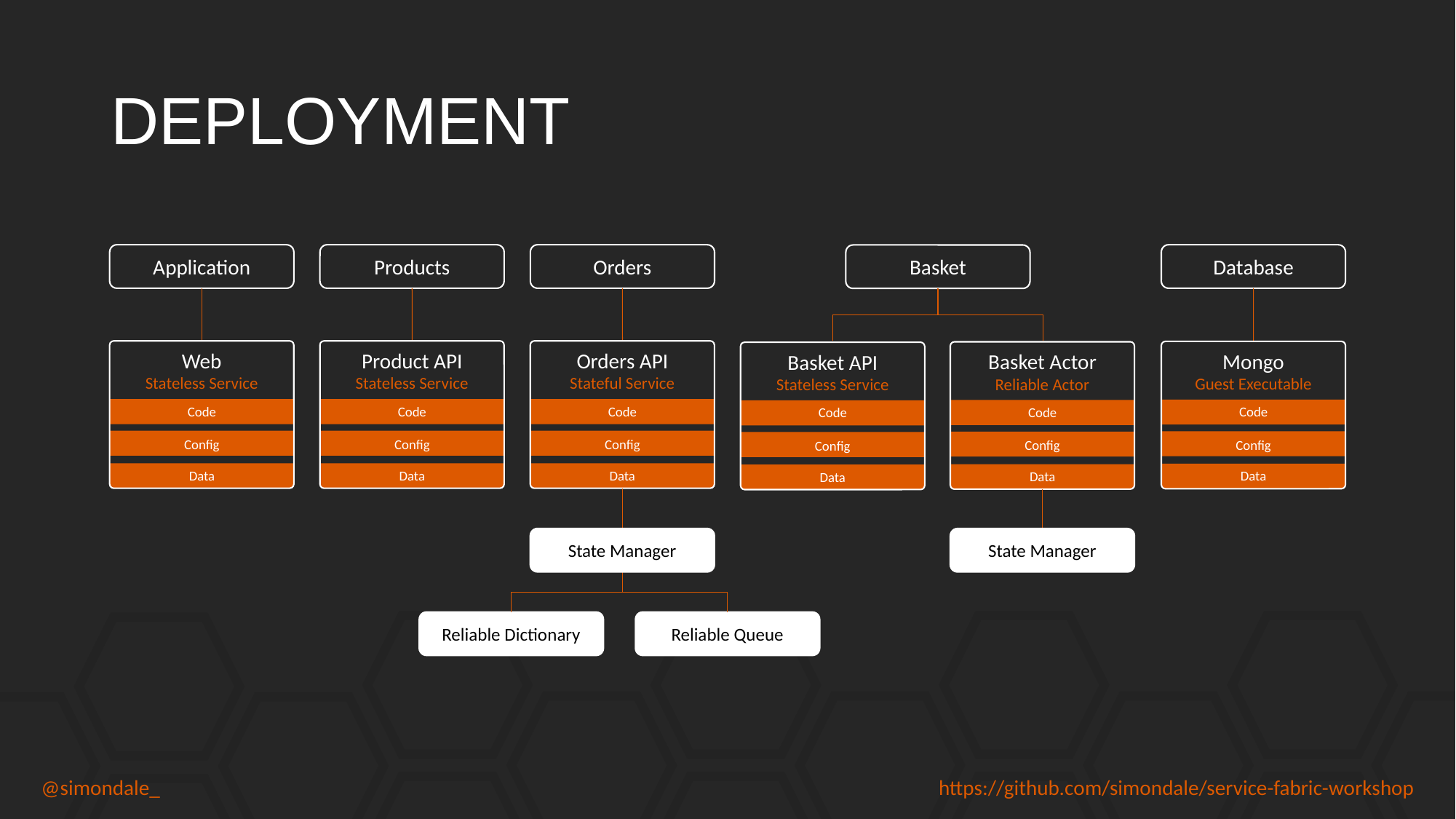

# DEPLOYMENT
Database
Application
Products
Orders
Basket
Web
Stateless Service
Code

Config
Data

Product API
Stateless Service
Code

Config
Data

Orders API
Stateful Service
Code

Config
Data

Mongo
Guest Executable
Code

Config
Data

Basket Actor
Reliable Actor
Code

Config
Data

Basket API
Stateless Service
Code

Config
Data

State Manager
State Manager
Reliable Dictionary
Reliable Queue

@simondale_
https://github.com/simondale/service-fabric-workshop